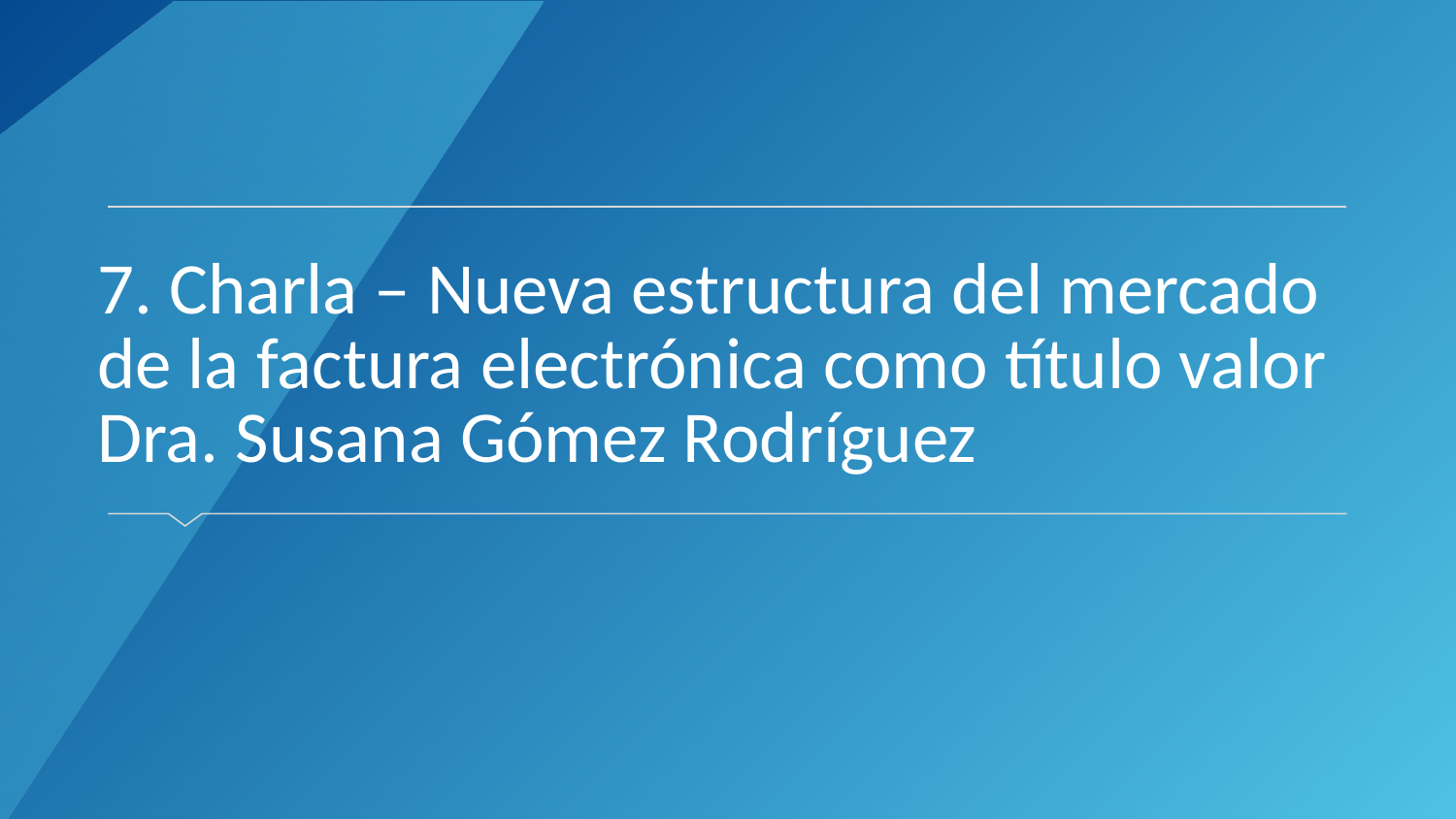

# 7. Charla – Nueva estructura del mercado de la factura electrónica como título valor Dra. Susana Gómez Rodríguez